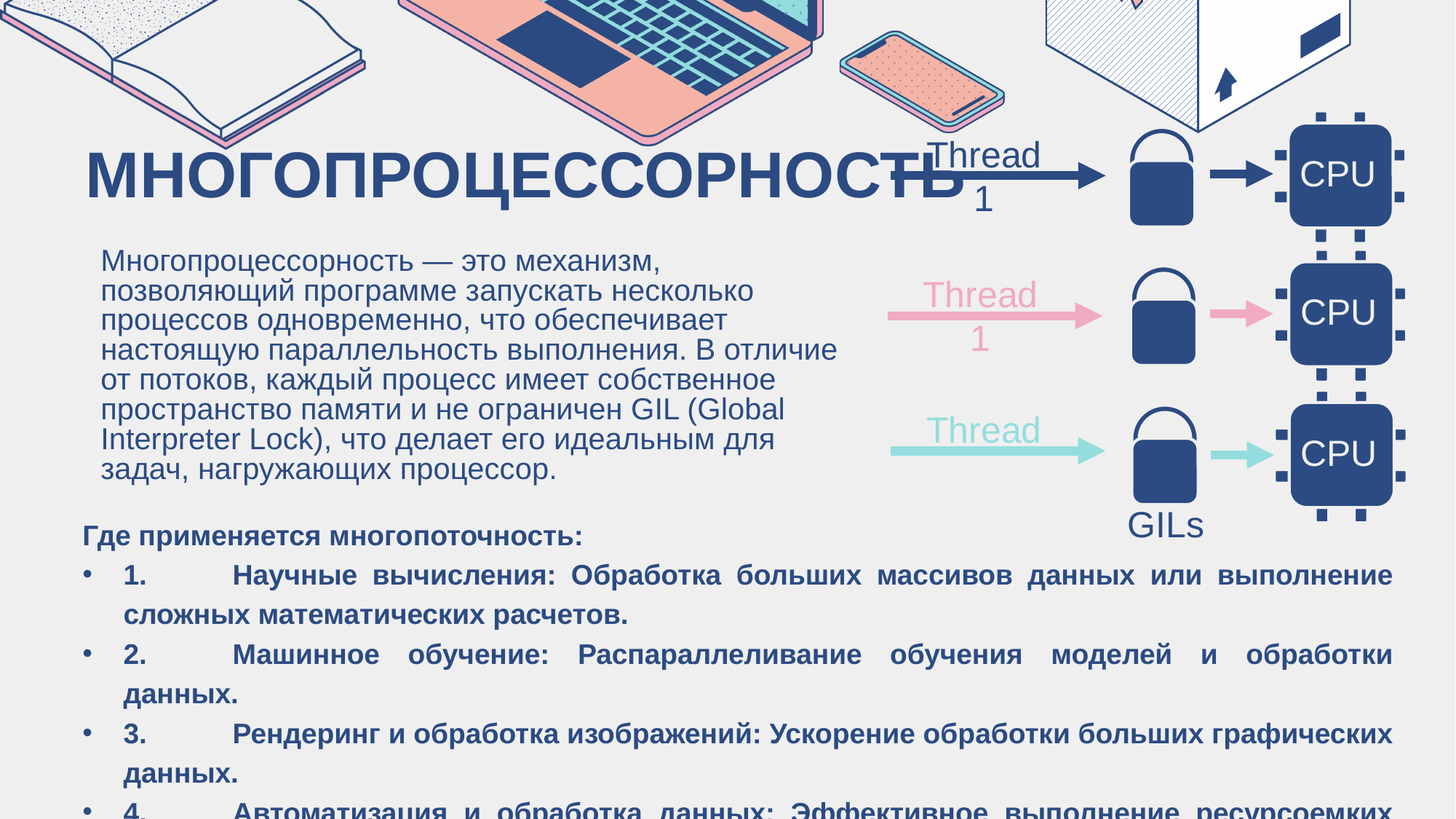

CPU
Thread 1

МНОГОПРОЦЕССОРНОСТЬ
Многопроцессорность — это механизм, позволяющий программе запускать несколько процессов одновременно, что обеспечивает настоящую параллельность выполнения. В отличие от потоков, каждый процесс имеет собственное пространство памяти и не ограничен GIL (Global Interpreter Lock), что делает его идеальным для задач, нагружающих процессор.

CPU

Thread 1

CPU
Thread 1

Где применяется многопоточность:
1.	Научные вычисления: Обработка больших массивов данных или выполнение сложных математических расчетов.
2.	Машинное обучение: Распараллеливание обучения моделей и обработки данных.
3.	Рендеринг и обработка изображений: Ускорение обработки больших графических данных.
4.	Автоматизация и обработка данных: Эффективное выполнение ресурсоемких задач, таких как обработка файлов, шифрование и компиляция.
GILs